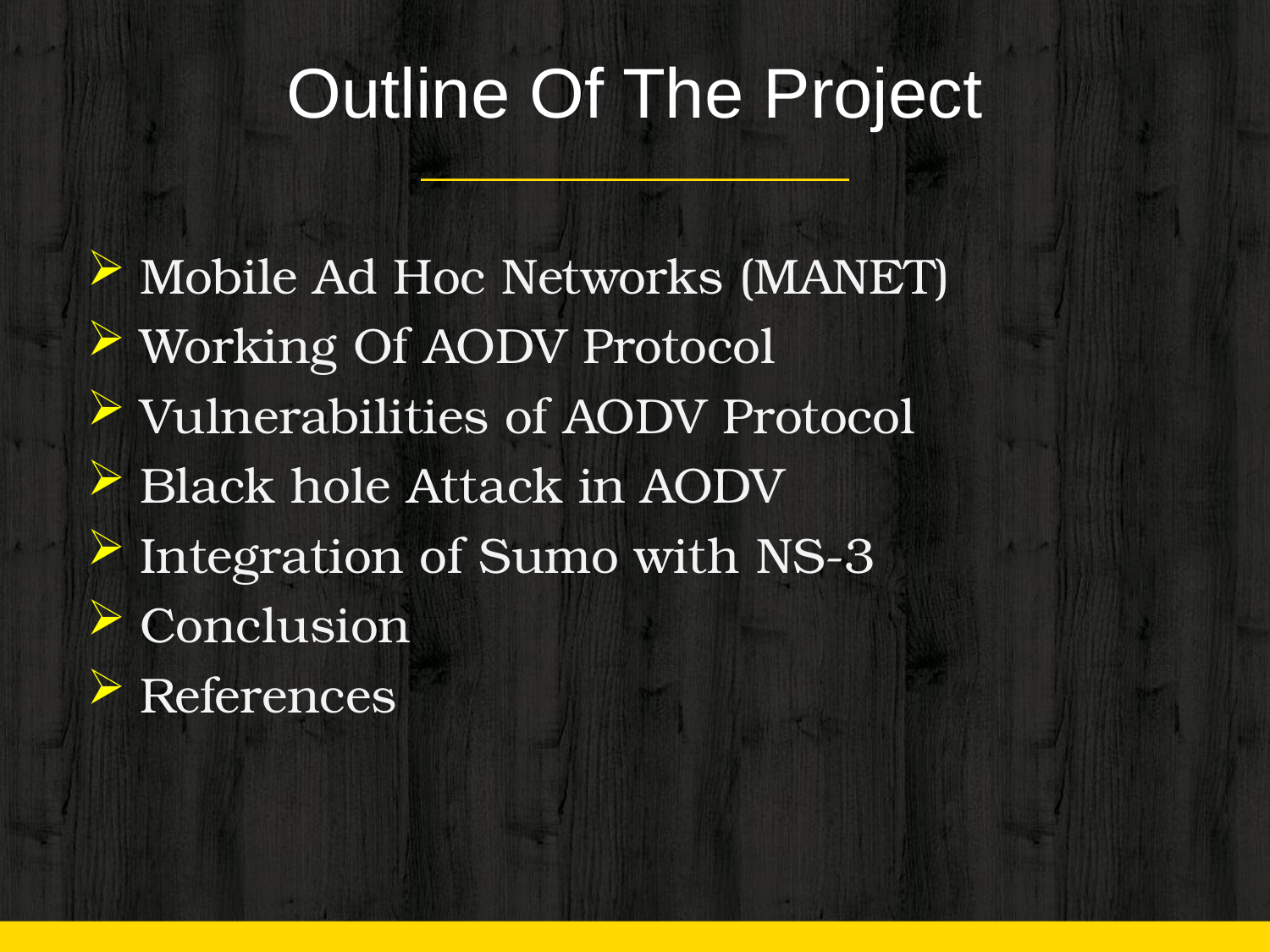

# Outline Of The Project
Mobile Ad Hoc Networks (MANET)
Working Of AODV Protocol
Vulnerabilities of AODV Protocol
Black hole Attack in AODV
Integration of Sumo with NS-3
Conclusion
References